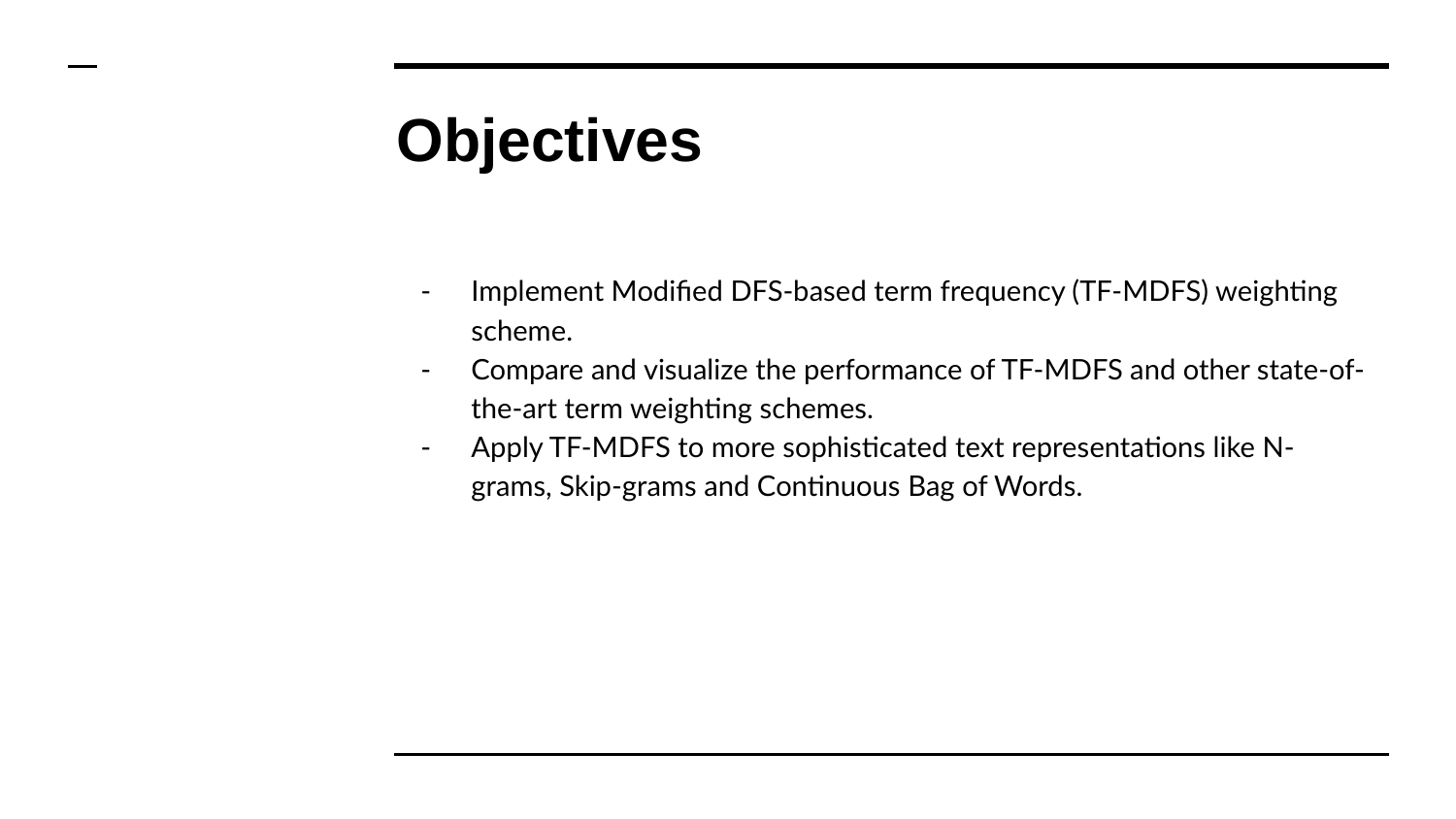

# Objectives
Implement Modified DFS-based term frequency (TF-MDFS) weighting scheme.
Compare and visualize the performance of TF-MDFS and other state-of-the-art term weighting schemes.
Apply TF-MDFS to more sophisticated text representations like N-grams, Skip-grams and Continuous Bag of Words.